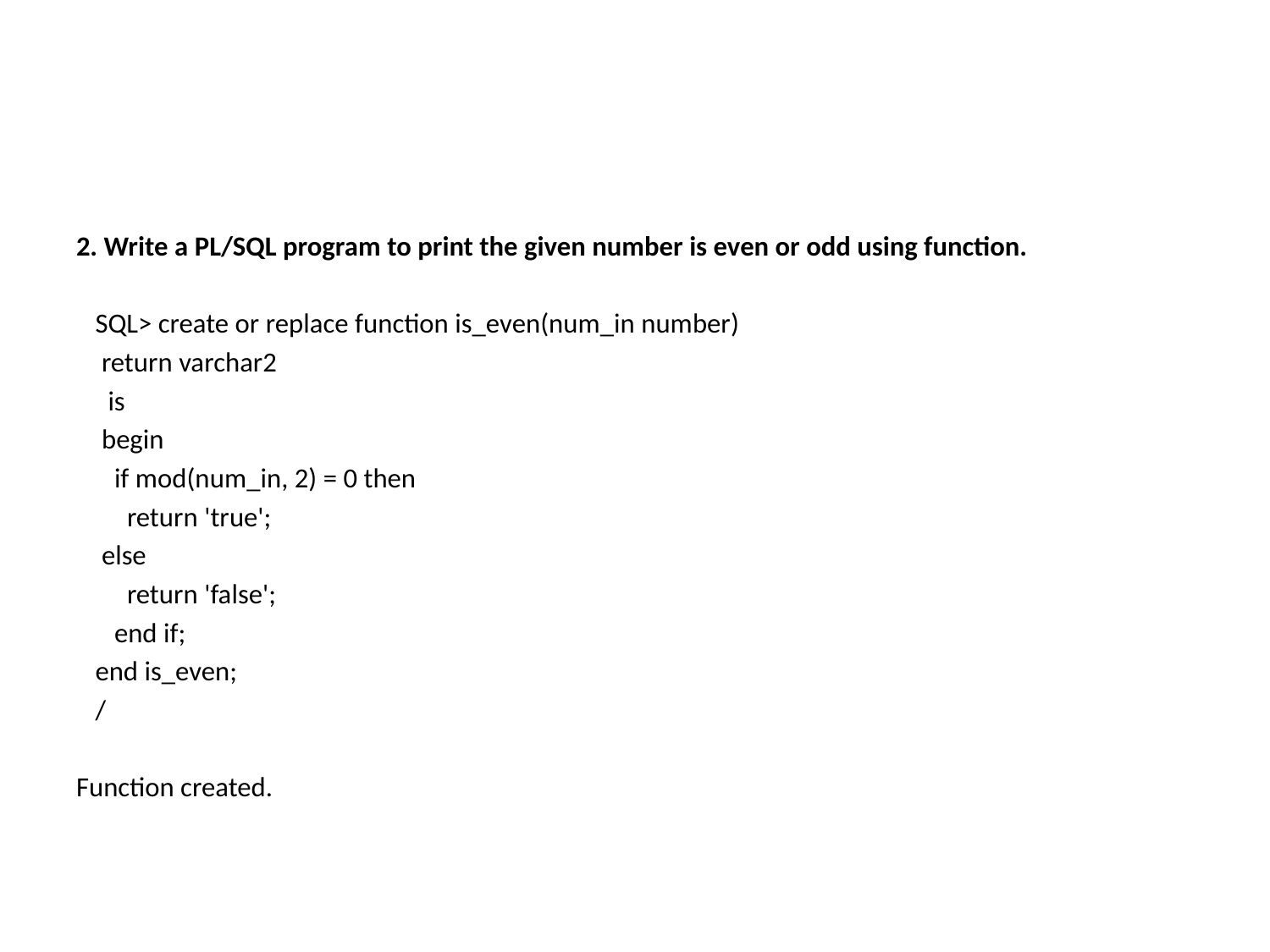

#
2. Write a PL/SQL program to print the given number is even or odd using function.

   SQL> create or replace function is_even(num_in number)
    return varchar2
     is
    begin
      if mod(num_in, 2) = 0 then
        return 'true';
    else
        return 'false';
      end if;
   end is_even;
   /

Function created.